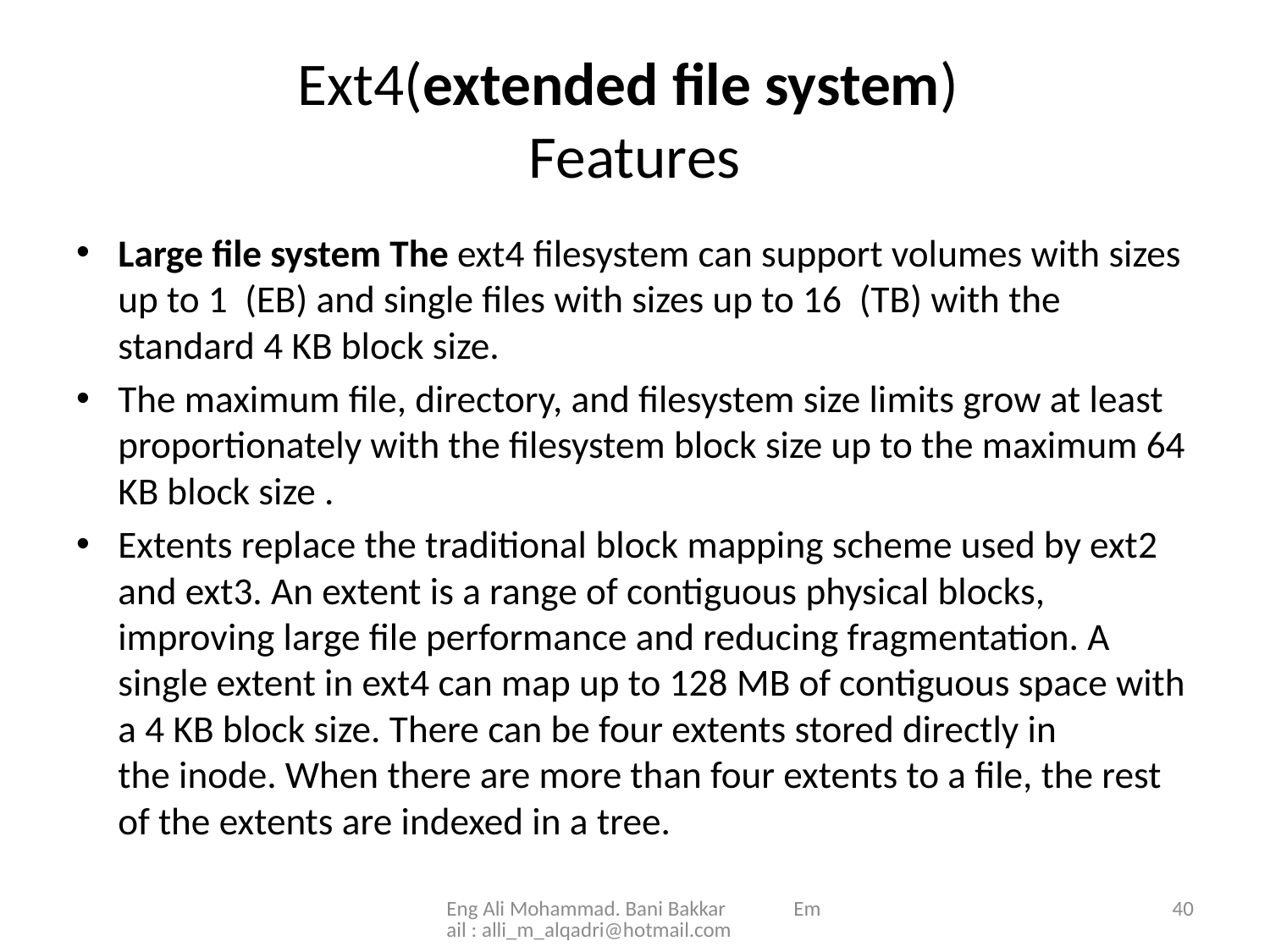

# Ext4(extended file system) Features
Large file system The ext4 filesystem can support volumes with sizes up to 1  (EB) and single files with sizes up to 16  (TB) with the standard 4 KB block size.
The maximum file, directory, and filesystem size limits grow at least proportionately with the filesystem block size up to the maximum 64 KB block size .
Extents replace the traditional block mapping scheme used by ext2 and ext3. An extent is a range of contiguous physical blocks, improving large file performance and reducing fragmentation. A single extent in ext4 can map up to 128 MB of contiguous space with a 4 KB block size. There can be four extents stored directly in the inode. When there are more than four extents to a file, the rest of the extents are indexed in a tree.
Eng Ali Mohammad. Bani Bakkar              Email : alli_m_alqadri@hotmail.com
40